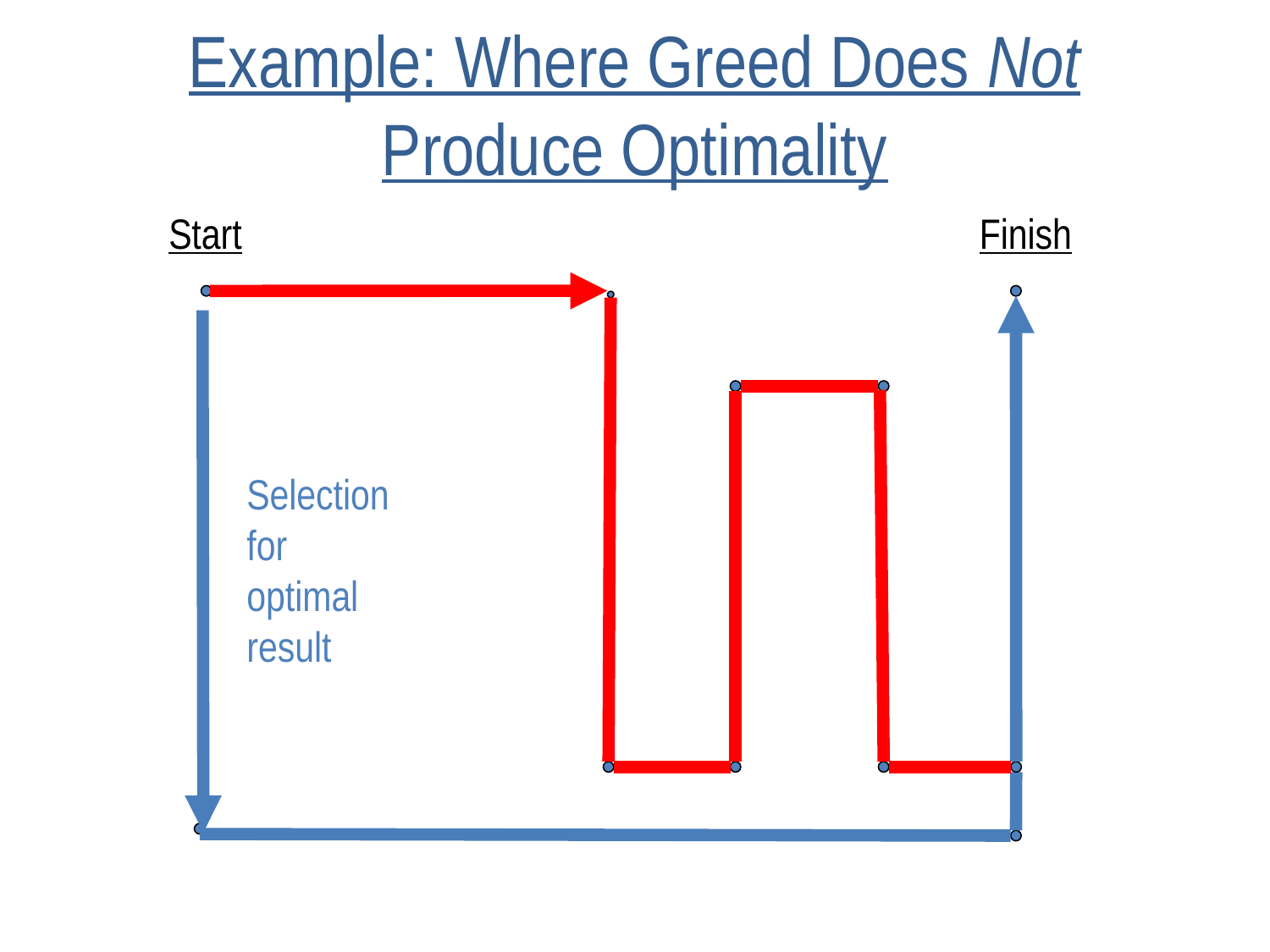

# Example: Where Greed Does Not Produce Optimality
Start
Finish

Selection
for
optimal
result